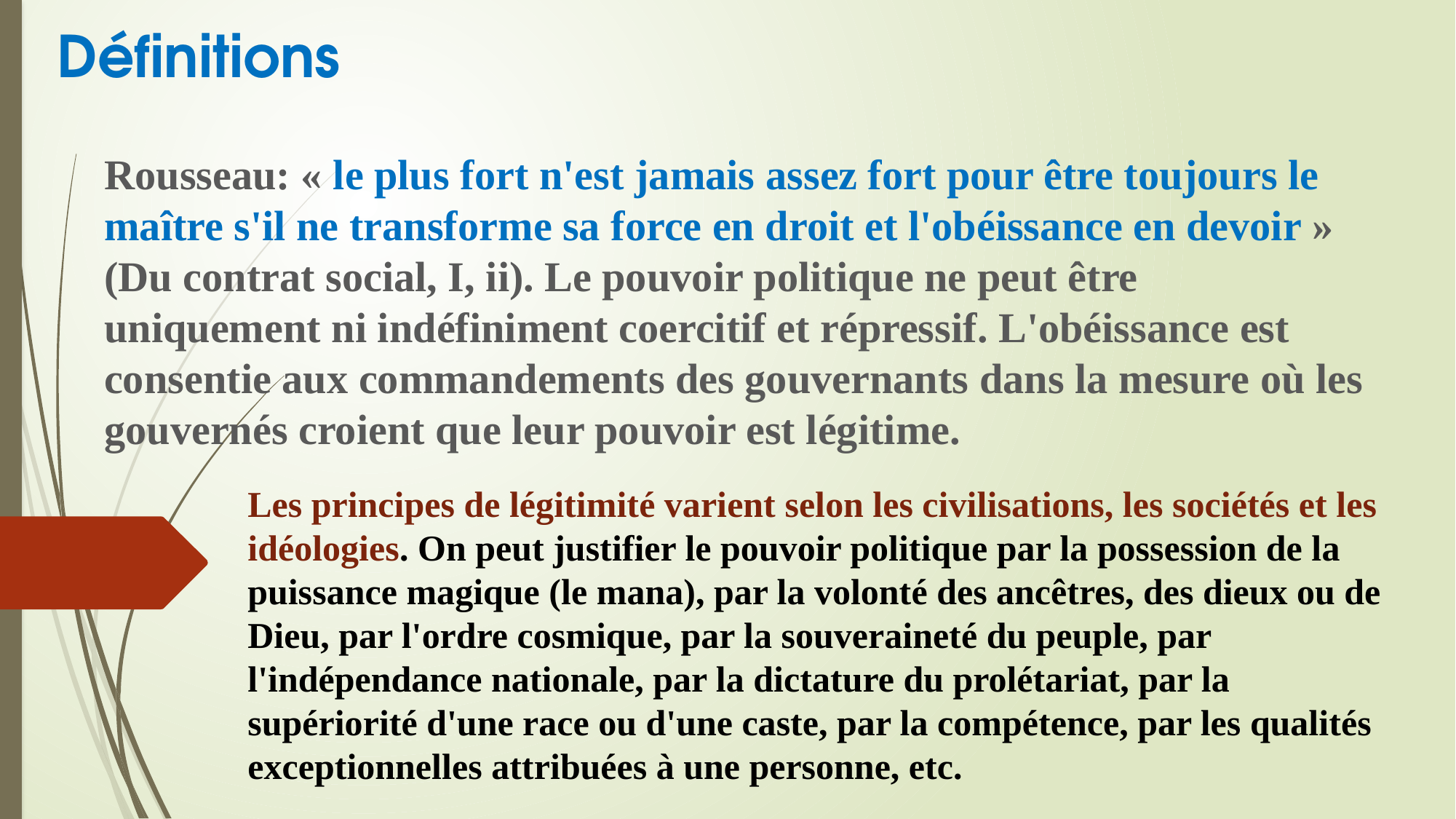

# Définitions
Rousseau: « le plus fort n'est jamais assez fort pour être toujours le maître s'il ne transforme sa force en droit et l'obéissance en devoir » (Du contrat social, I, ii). Le pouvoir politique ne peut être uniquement ni indéfiniment coercitif et répressif. L'obéissance est consentie aux commandements des gouvernants dans la mesure où les gouvernés croient que leur pouvoir est légitime.
Les principes de légitimité varient selon les civilisations, les sociétés et les idéologies. On peut justifier le pouvoir politique par la possession de la puissance magique (le mana), par la volonté des ancêtres, des dieux ou de Dieu, par l'ordre cosmique, par la souveraineté du peuple, par l'indépendance nationale, par la dictature du prolétariat, par la supériorité d'une race ou d'une caste, par la compétence, par les qualités exceptionnelles attribuées à une personne, etc.